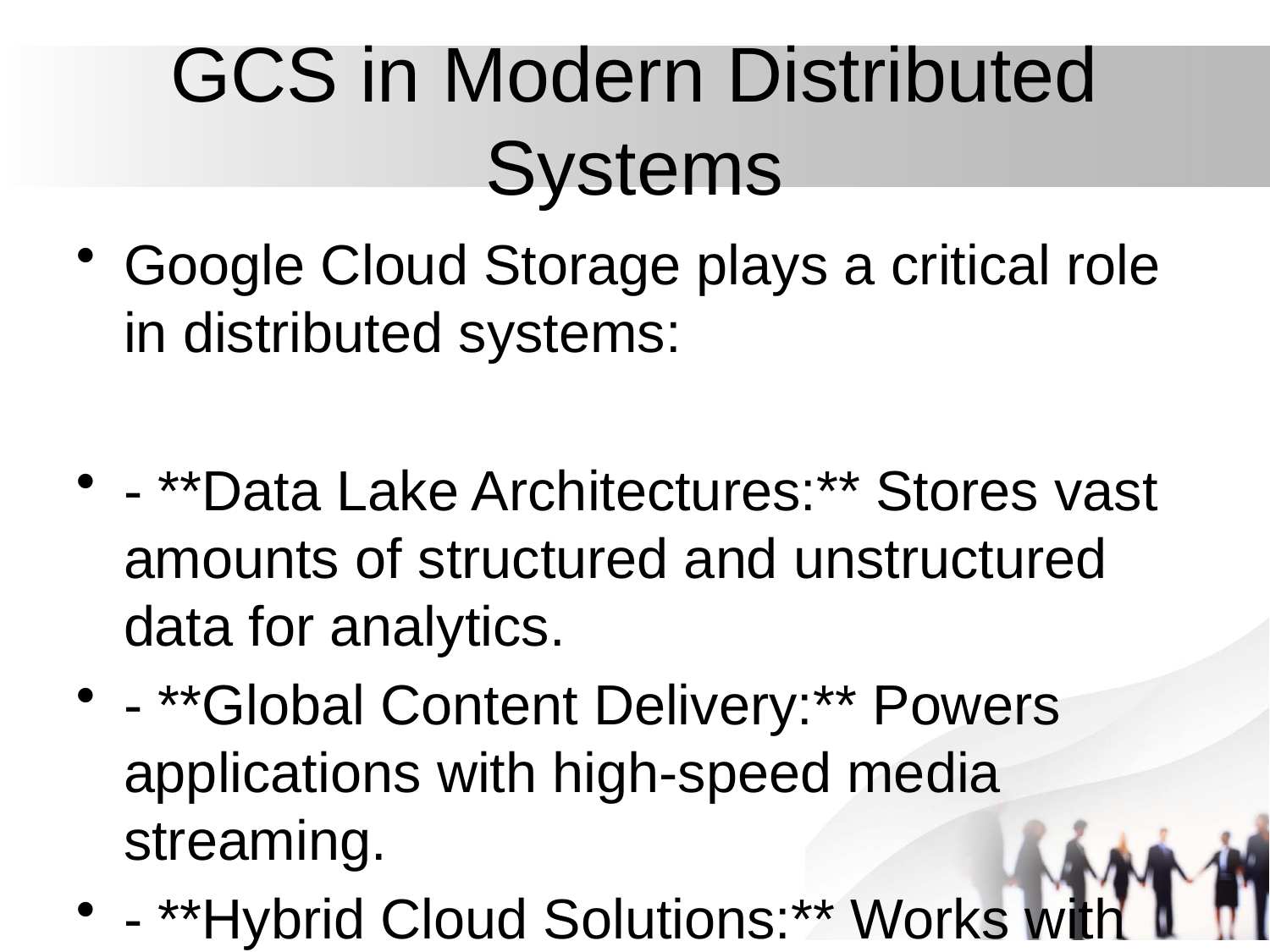

# GCS in Modern Distributed Systems
Google Cloud Storage plays a critical role in distributed systems:

- **Data Lake Architectures:** Stores vast amounts of structured and unstructured data for analytics.
- **Global Content Delivery:** Powers applications with high-speed media streaming.
- **Hybrid Cloud Solutions:** Works with on-premises storage for flexibility.
- **Serverless Computing:** Supports event-driven functions that scale dynamically.

By providing a reliable and scalable cloud storage solution, GCS helps businesses build resilient and efficient distributed applications.